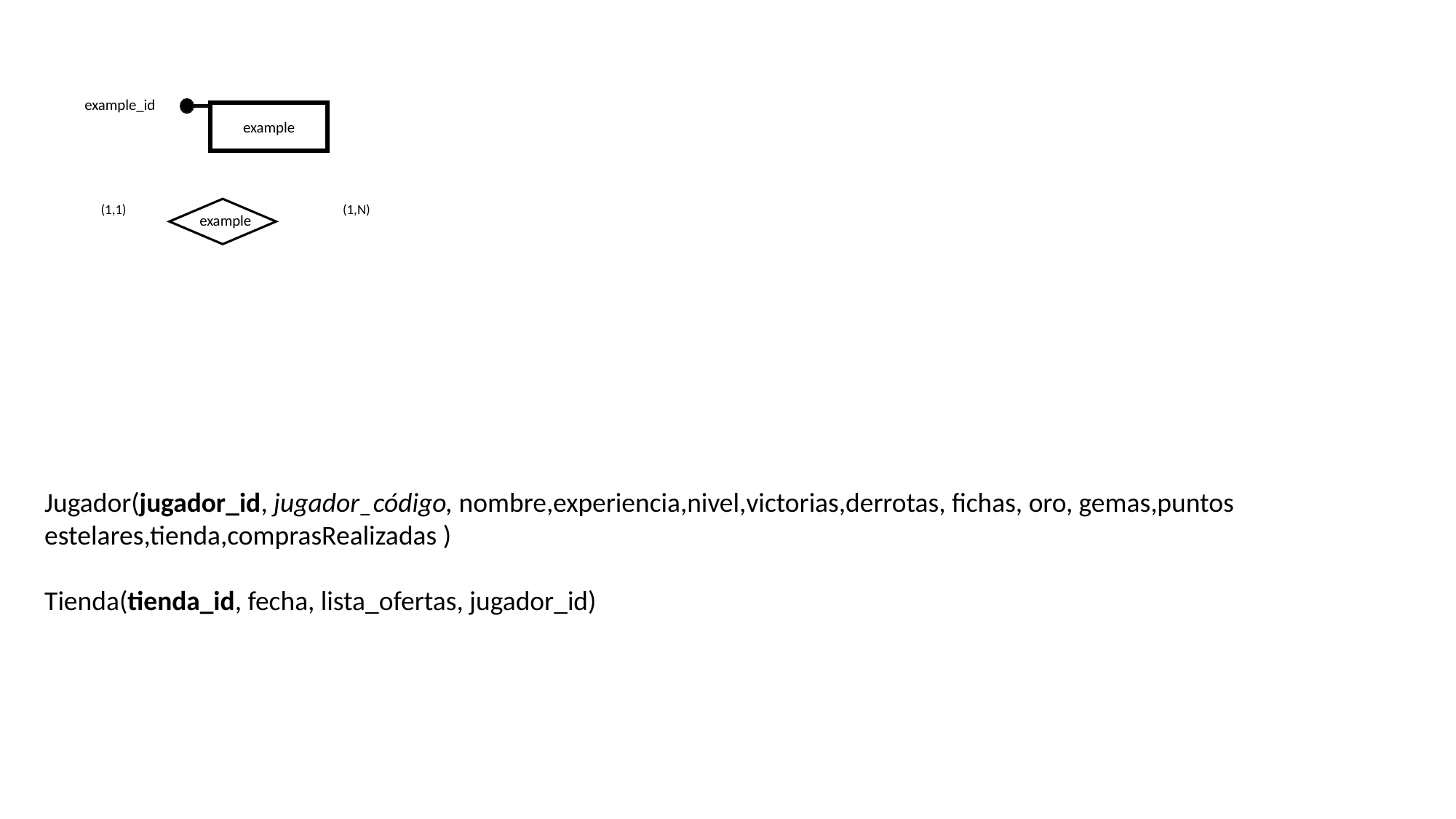

example_id

example
(1,1)
(1,N)

example
Jugador(jugador_id, jugador_código, nombre,experiencia,nivel,victorias,derrotas, fichas, oro, gemas,puntos estelares,tienda,comprasRealizadas )

Tienda(tienda_id, fecha, lista_ofertas, jugador_id)